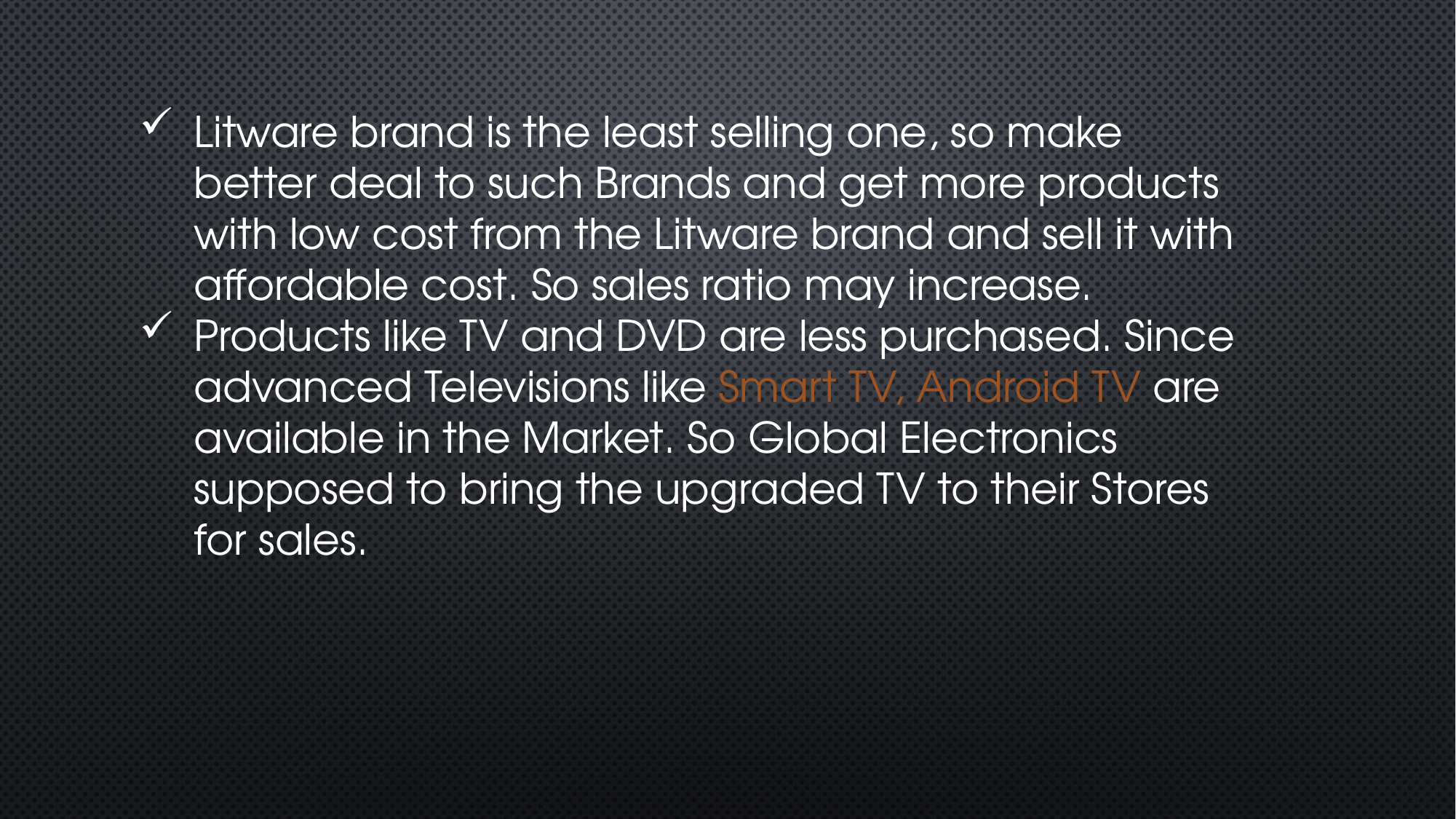

Litware brand is the least selling one, so make better deal to such Brands and get more products with low cost from the Litware brand and sell it with affordable cost. So sales ratio may increase.
Products like TV and DVD are less purchased. Since advanced Televisions like Smart TV, Android TV are available in the Market. So Global Electronics supposed to bring the upgraded TV to their Stores for sales.